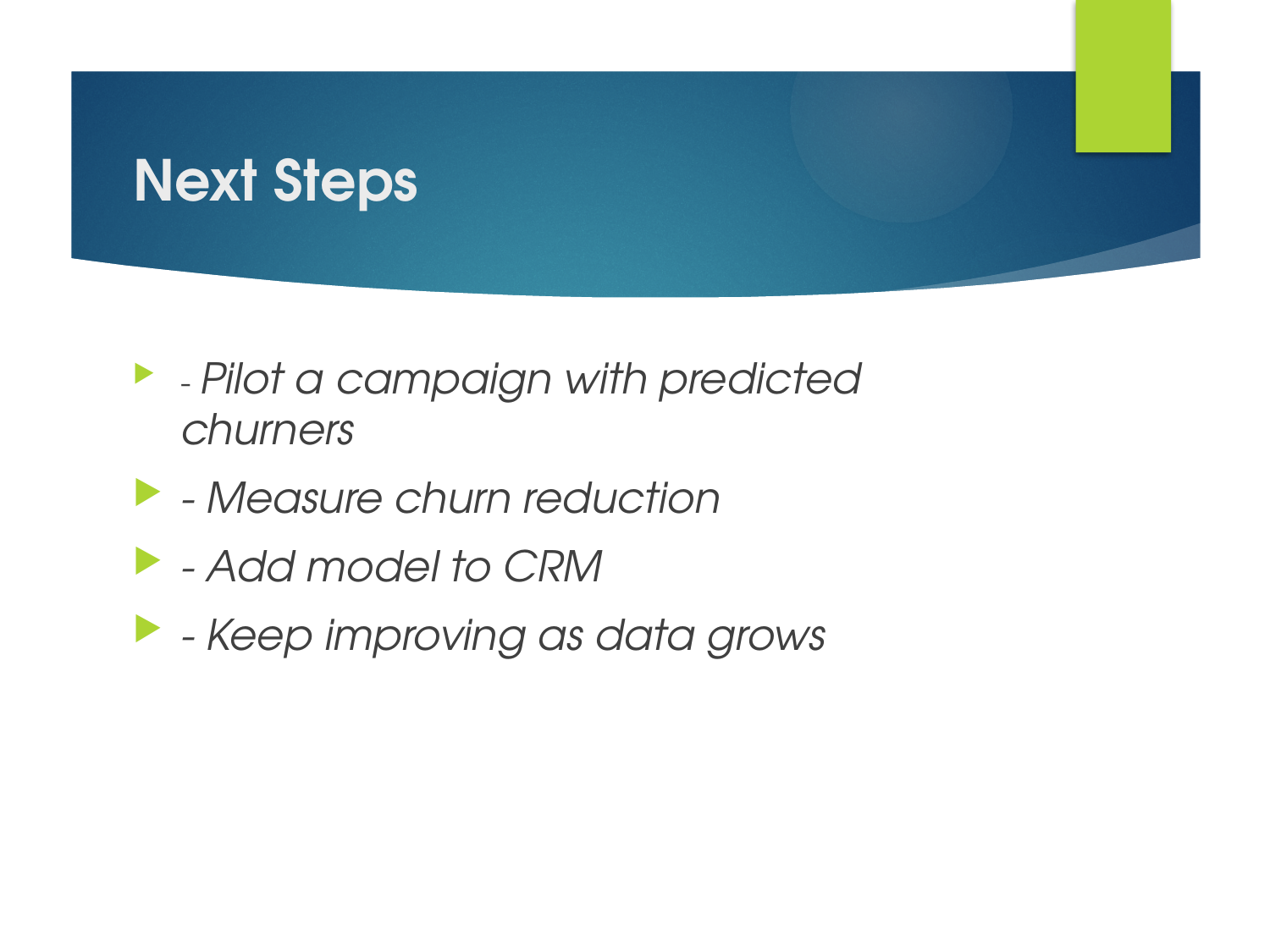

# Next Steps
- Pilot a campaign with predicted churners
- Measure churn reduction
- Add model to CRM
- Keep improving as data grows